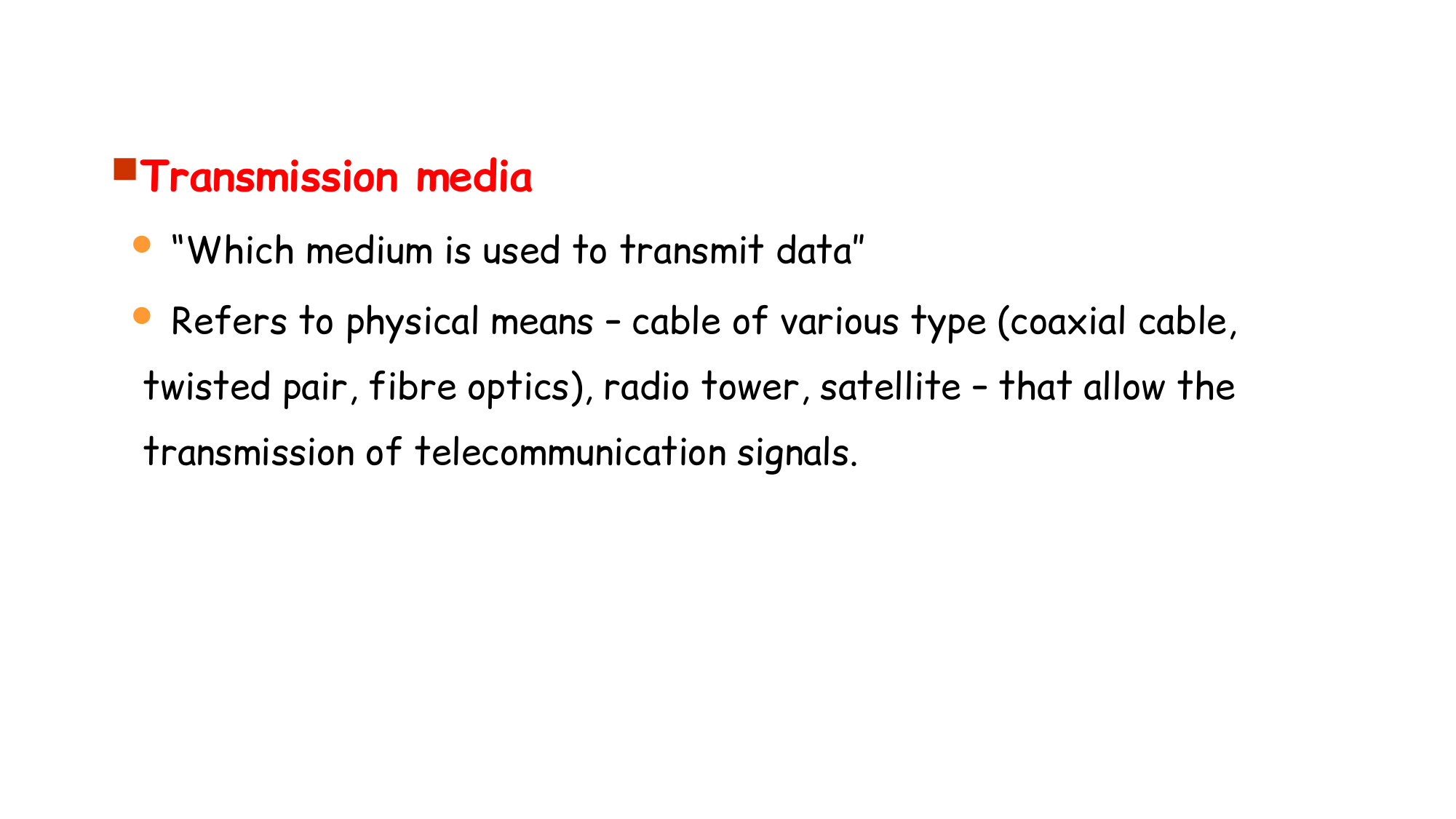

Transmission media
 “Which medium is used to transmit data”
 Refers to physical means – cable of various type (coaxial cable, twisted pair, fibre optics), radio tower, satellite – that allow the transmission of telecommunication signals.